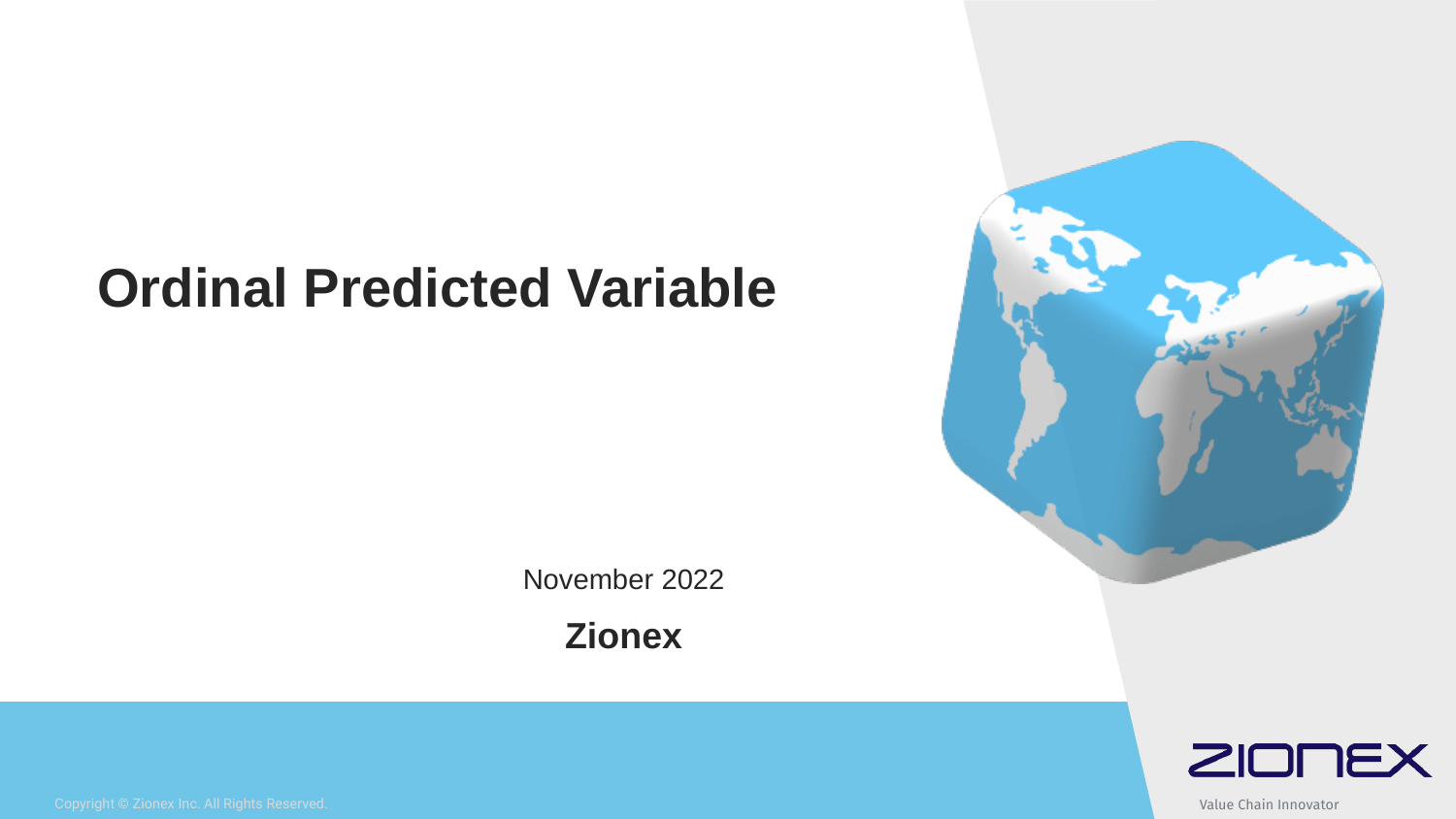

# Ordinal Predicted Variable
November 2022

Zionex